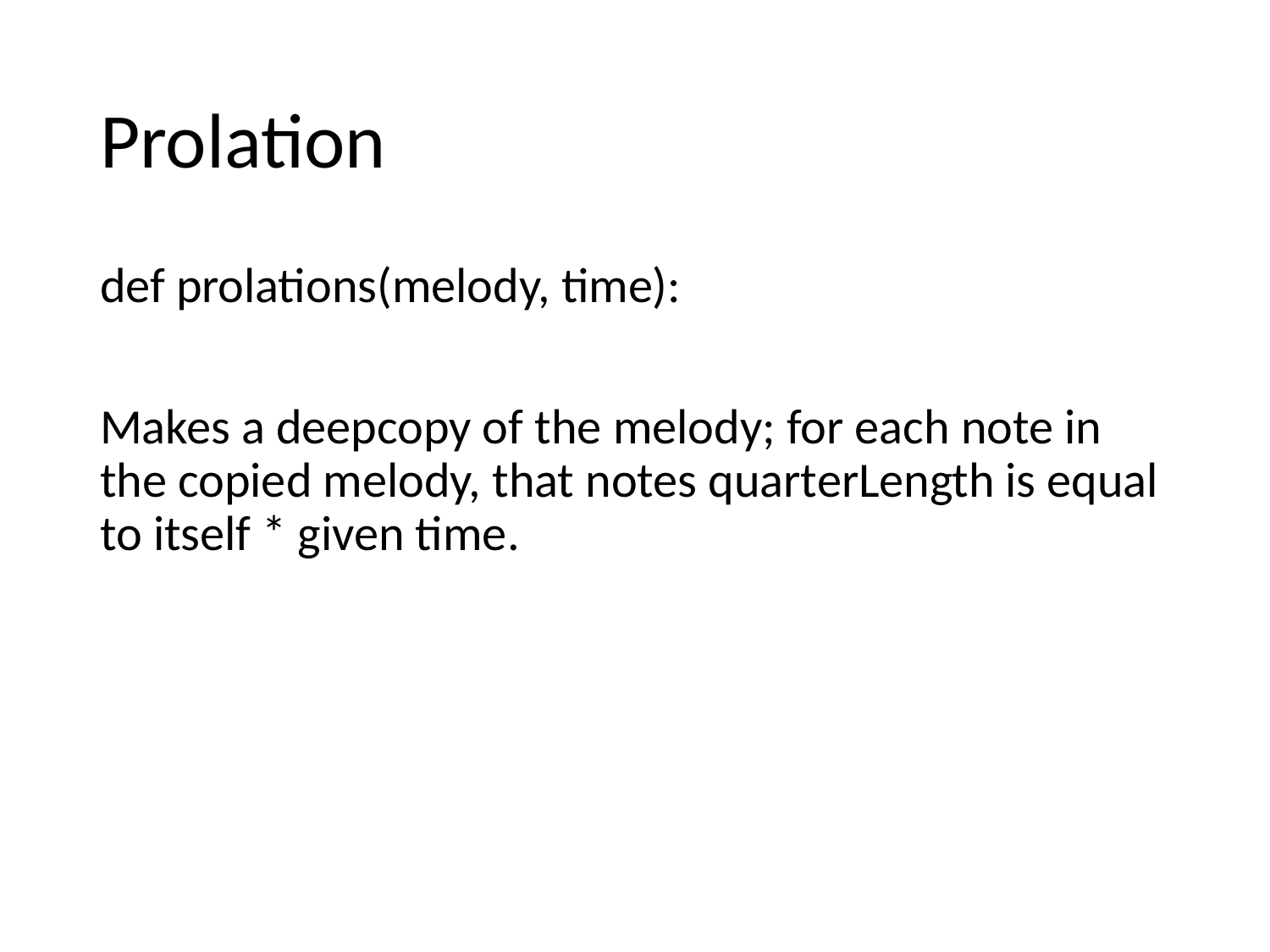

# Prolation
def prolations(melody, time):

Makes a deepcopy of the melody; for each note in the copied melody, that notes quarterLength is equal to itself * given time.